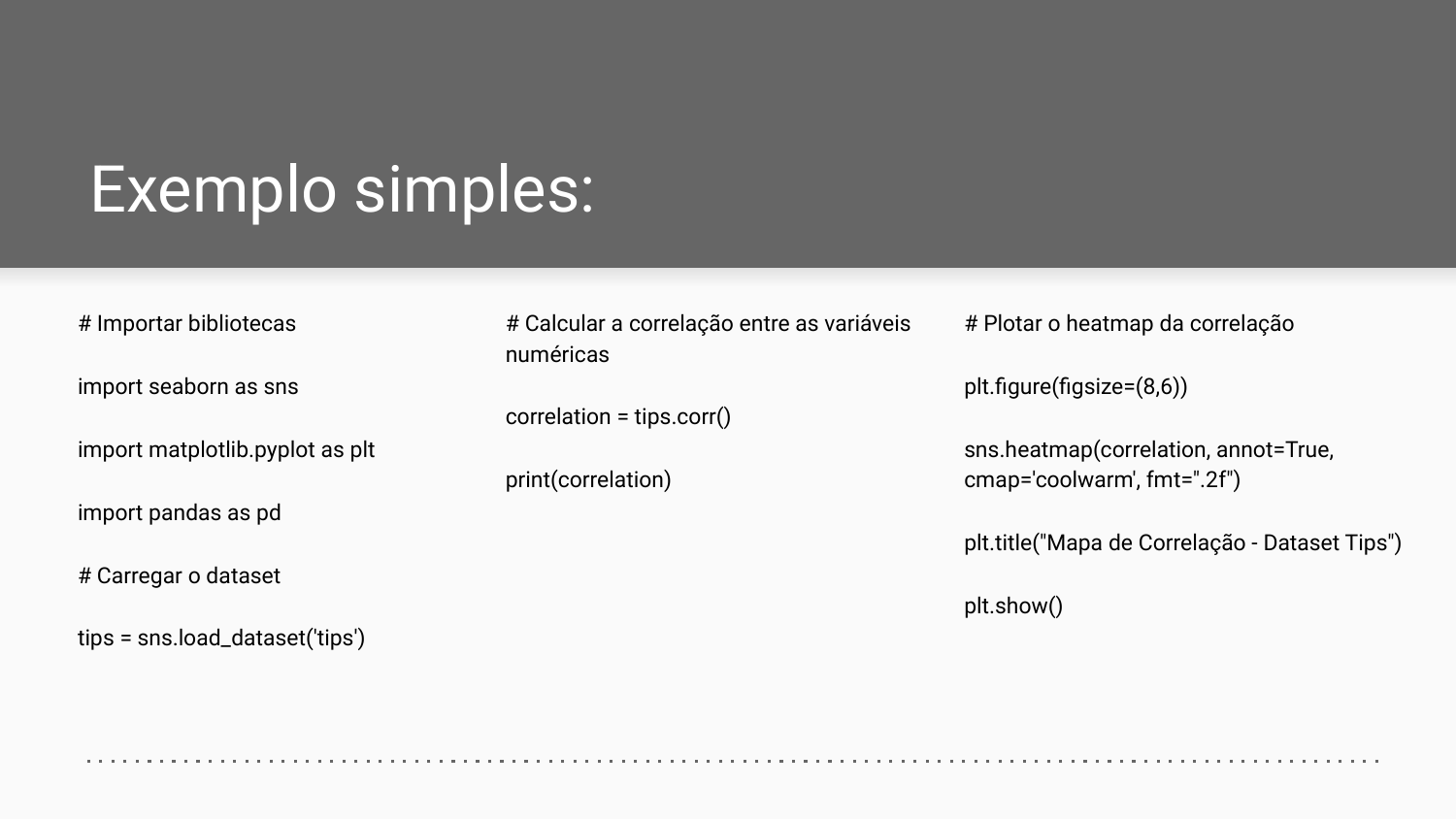

# Exemplo simples:
# Importar bibliotecas
import seaborn as sns
import matplotlib.pyplot as plt
import pandas as pd
# Carregar o dataset
tips = sns.load_dataset('tips')

# Calcular a correlação entre as variáveis numéricas
correlation = tips.corr()
print(correlation)

# Plotar o heatmap da correlação
plt.figure(figsize=(8,6))
sns.heatmap(correlation, annot=True, cmap='coolwarm', fmt=".2f")
plt.title("Mapa de Correlação - Dataset Tips")
plt.show()